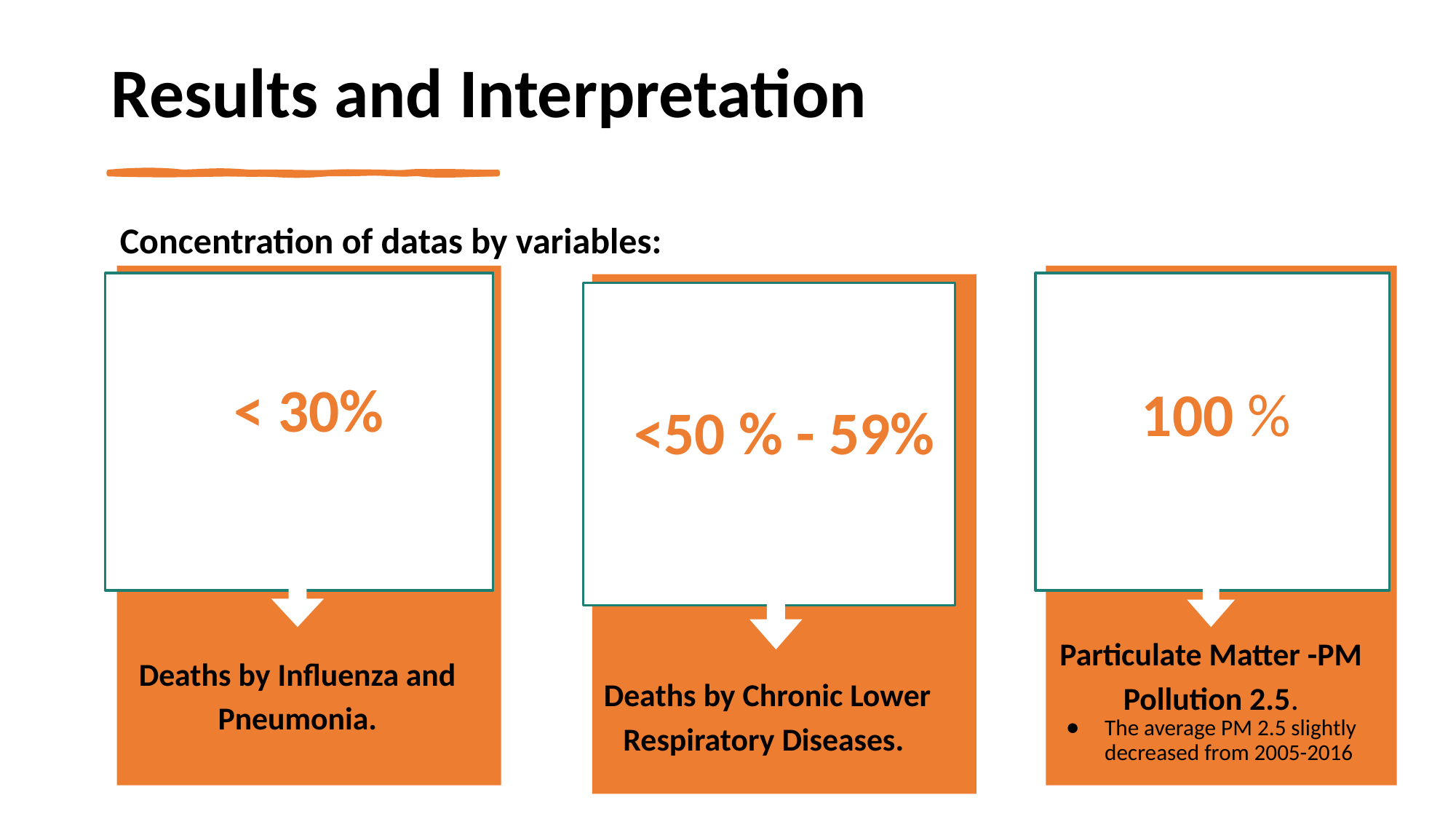

# Results and Interpretation

Concentration of datas by variables:

< 30%

Deaths by Influenza and Pneumonia.

100 %

Particulate Matter -PM Pollution 2.5.
The average PM 2.5 slightly decreased from 2005-2016

<50 % - 59%

Deaths by Chronic Lower Respiratory Diseases.